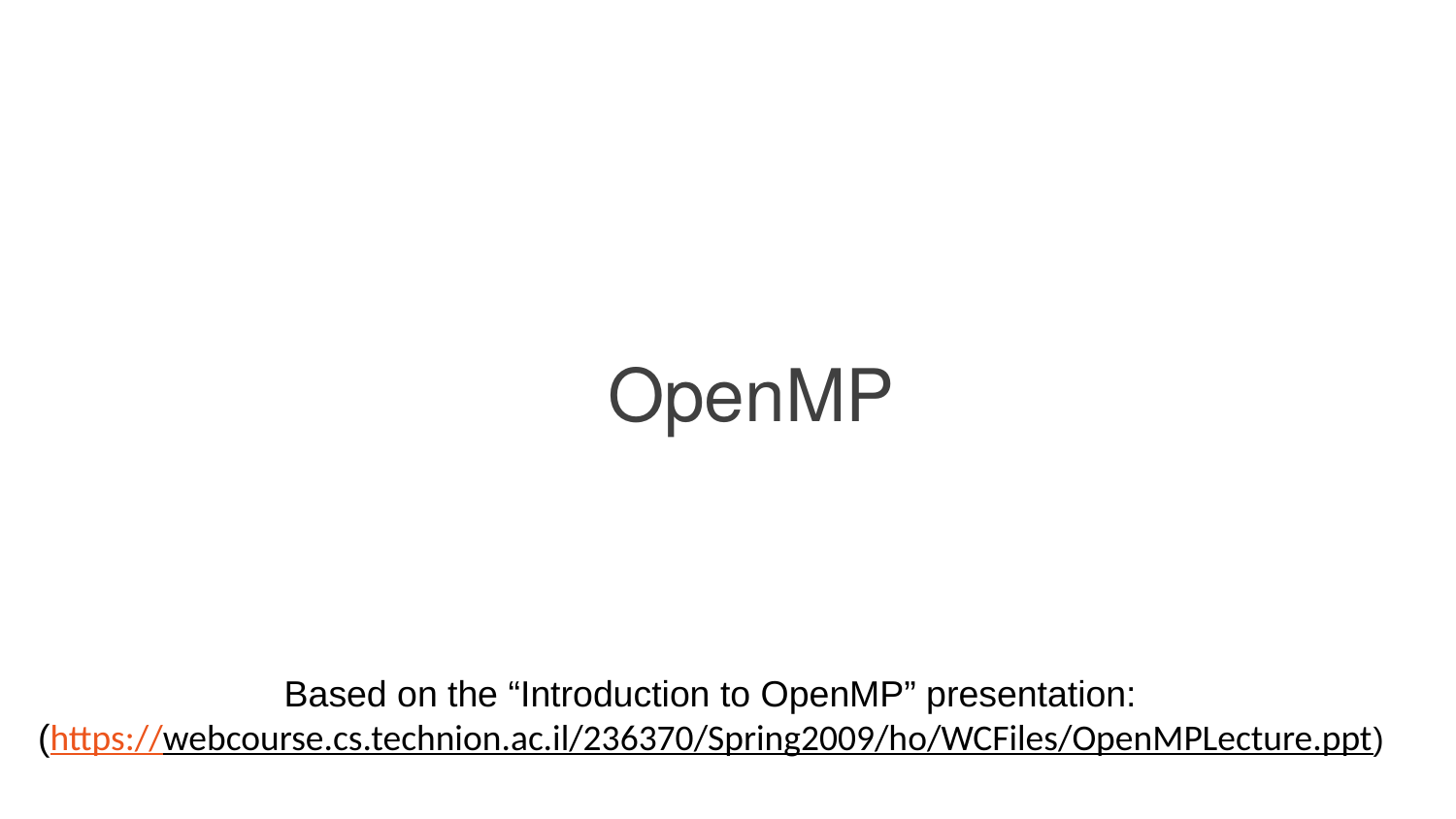

# OpenMP
Based on the “Introduction to OpenMP” presentation:
(https://webcourse.cs.technion.ac.il/236370/Spring2009/ho/WCFiles/OpenMPLecture.ppt)